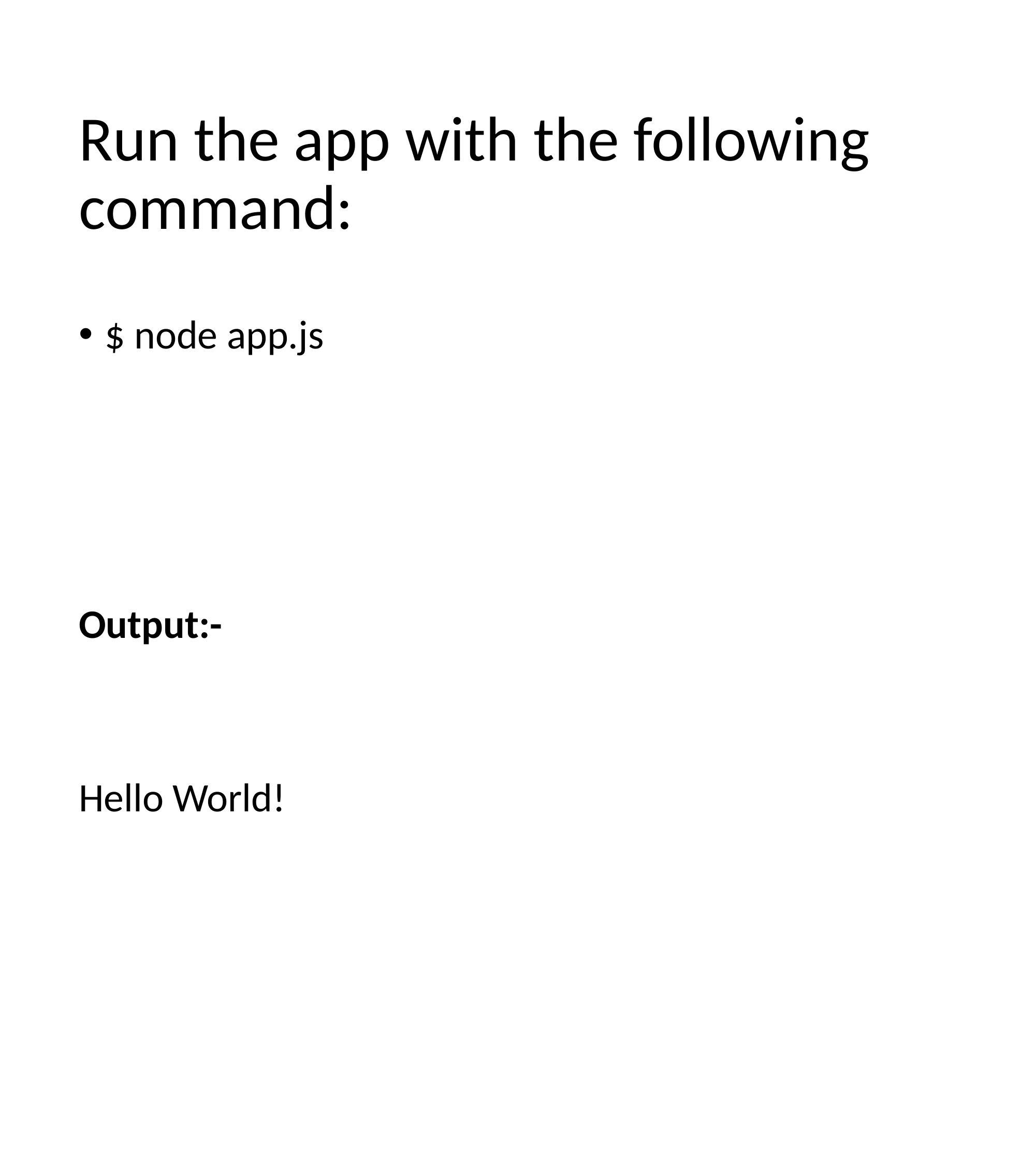

# Run the app with the following command:
$ node app.js

Output:-

Hello World!